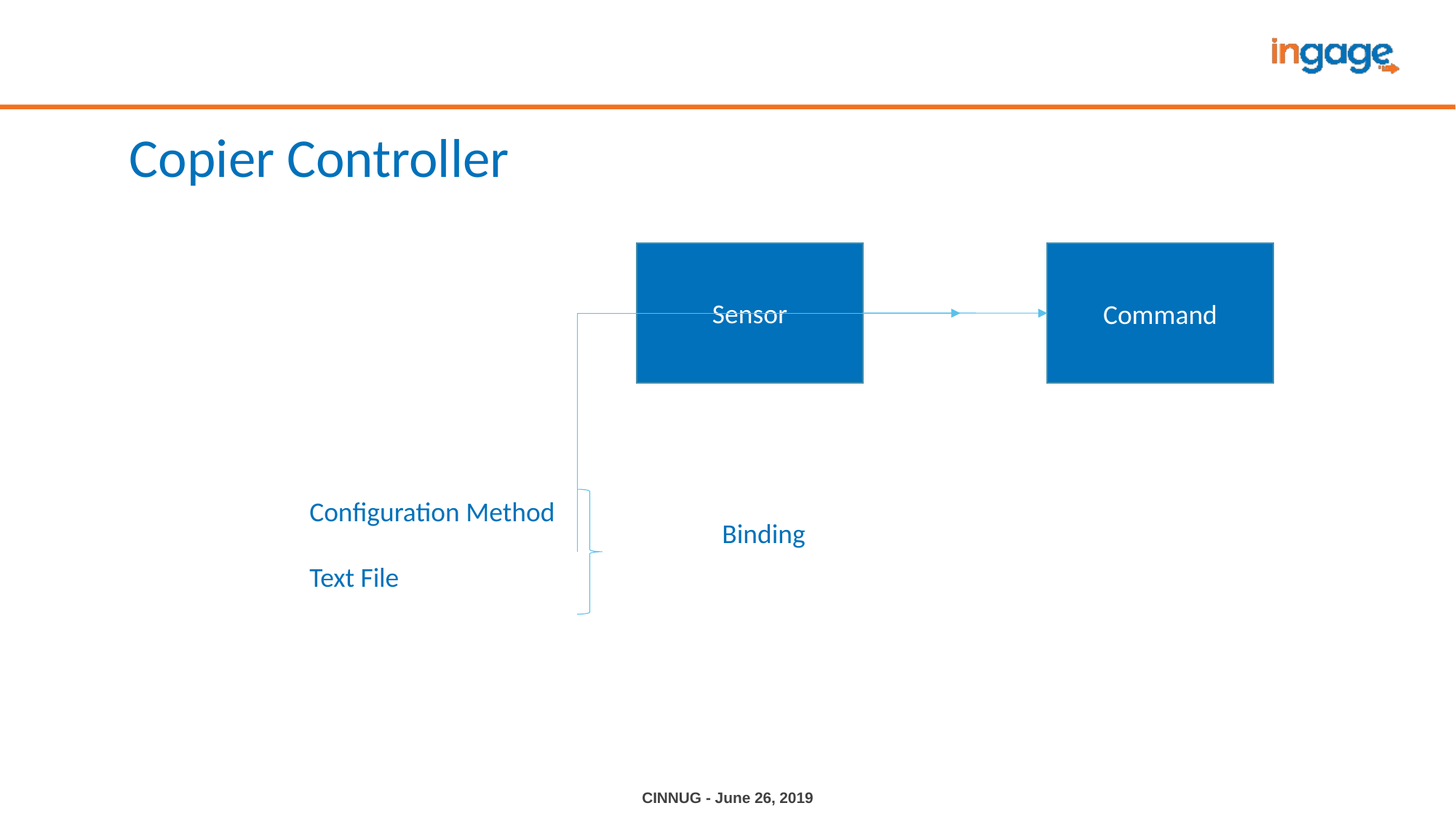

Copier Controller

Sensor
Command
Configuration Method

Text File

Binding
CINNUG - June 26, 2019